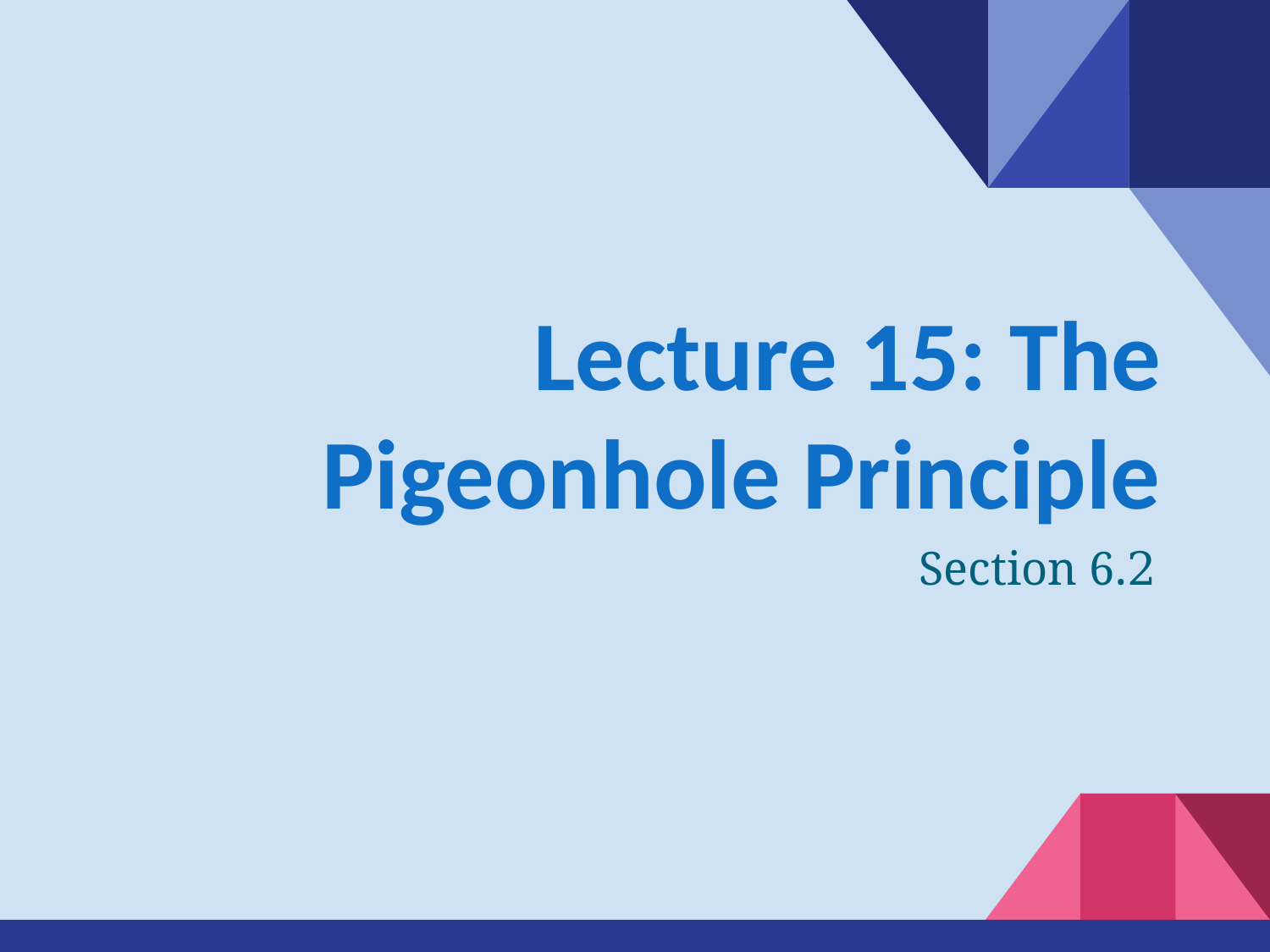

# Lecture 15: The Pigeonhole Principle
Section 6.2